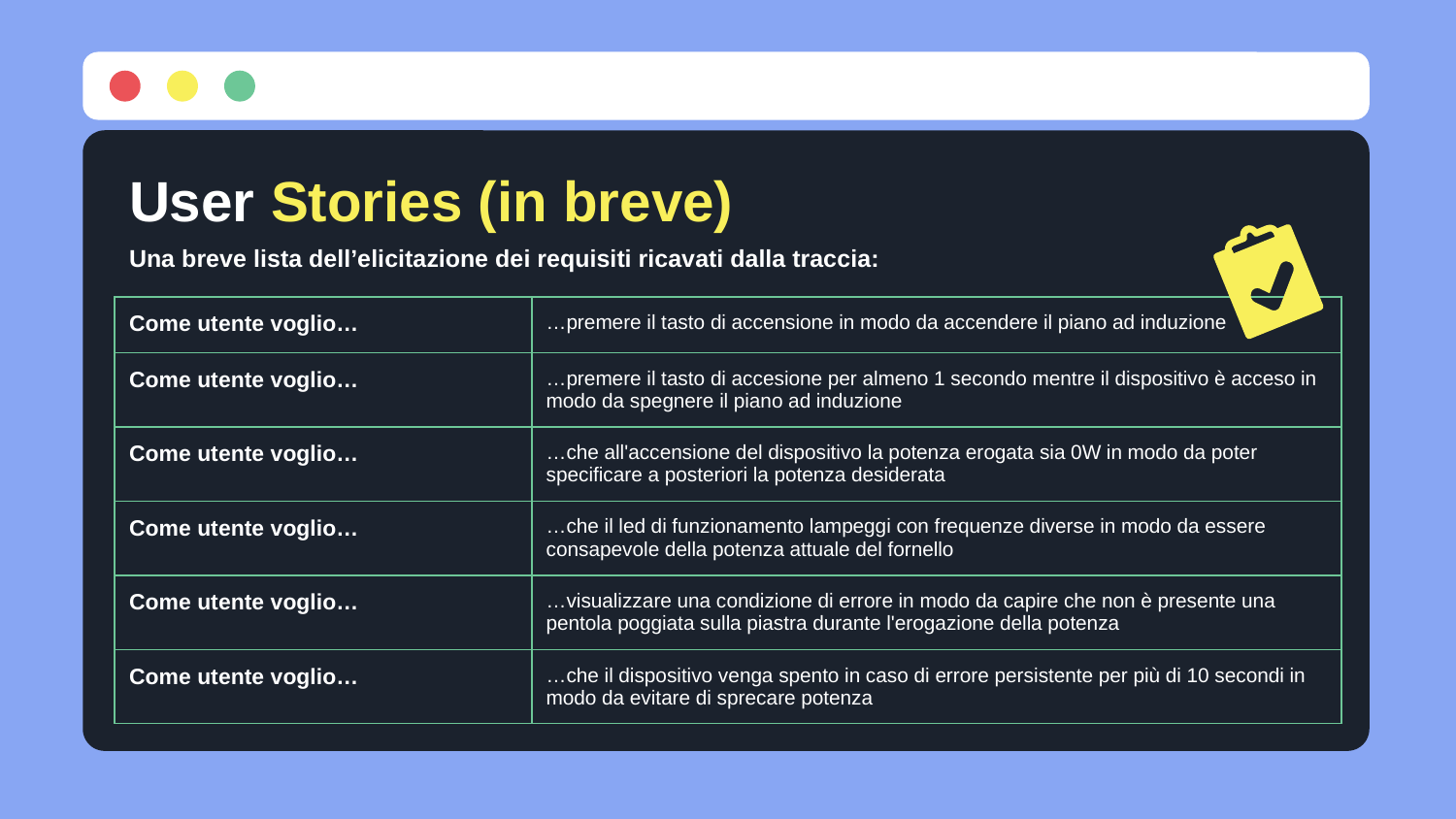

# User Stories (in breve)

Una breve lista dell’elicitazione dei requisiti ricavati dalla traccia:
| Come utente voglio… | …premere il tasto di accensione in modo da accendere il piano ad induzione |
| --- | --- |
| Come utente voglio… | …premere il tasto di accesione per almeno 1 secondo mentre il dispositivo è acceso in modo da spegnere il piano ad induzione |
| Come utente voglio… | …che all'accensione del dispositivo la potenza erogata sia 0W in modo da poter specificare a posteriori la potenza desiderata |
| Come utente voglio… | …che il led di funzionamento lampeggi con frequenze diverse in modo da essere consapevole della potenza attuale del fornello |
| Come utente voglio… | …visualizzare una condizione di errore in modo da capire che non è presente una pentola poggiata sulla piastra durante l'erogazione della potenza |
| Come utente voglio… | …che il dispositivo venga spento in caso di errore persistente per più di 10 secondi in modo da evitare di sprecare potenza |